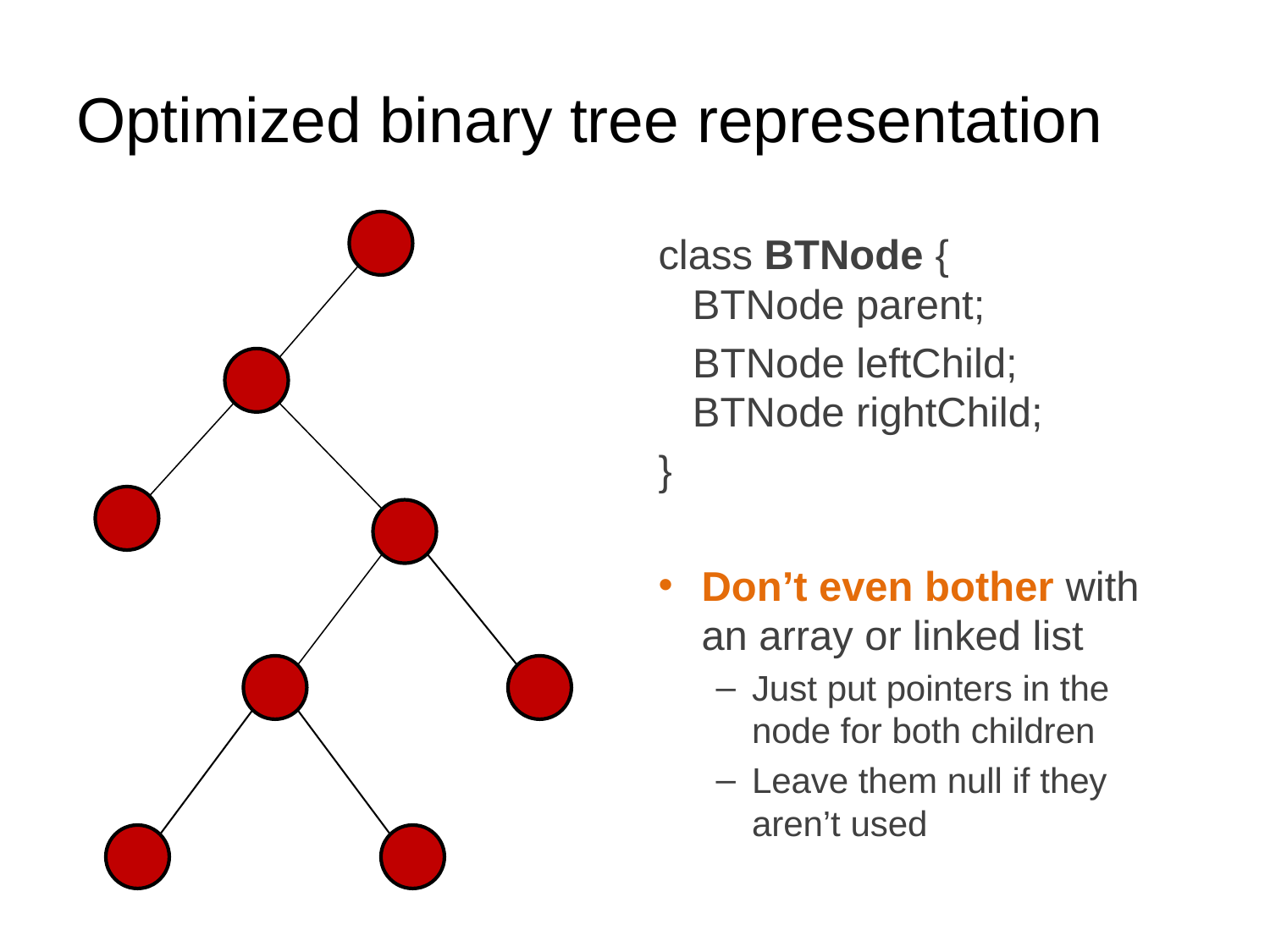

# Optimized binary tree representation

class BTNode {
   BTNode parent;
   BTNode leftChild;
   BTNode rightChild;
}

Don’t even bother with an array or linked list
Just put pointers in the node for both children
Leave them null if they aren’t used